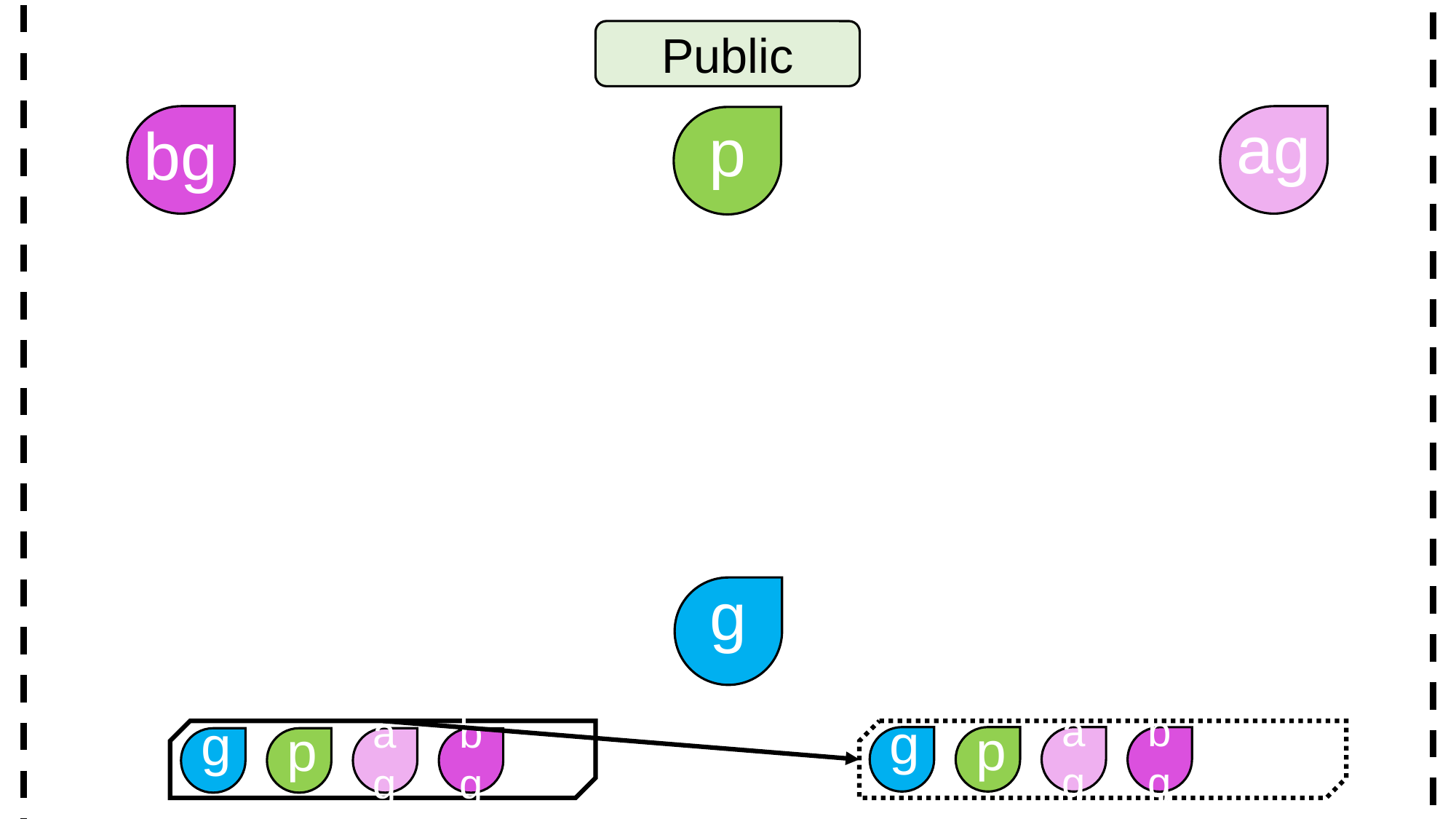

Public
bg
ag
p
g

g
p
ag
bg
g
p
ag
bg